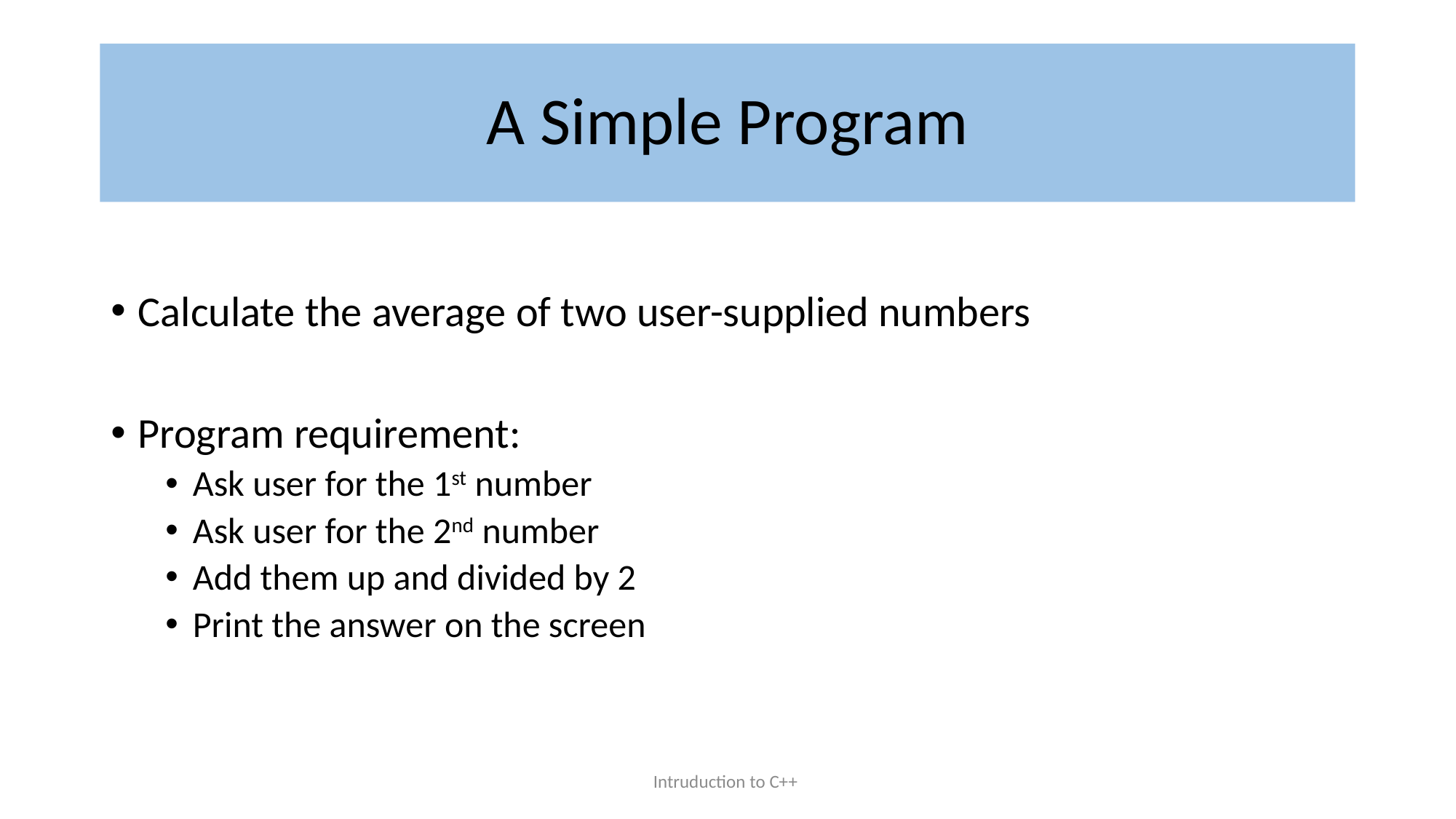

# A Simple Program

Calculate the average of two user-supplied numbers

Program requirement:
Ask user for the 1st number
Ask user for the 2nd number
Add them up and divided by 2
Print the answer on the screen
Intruduction to C++
4